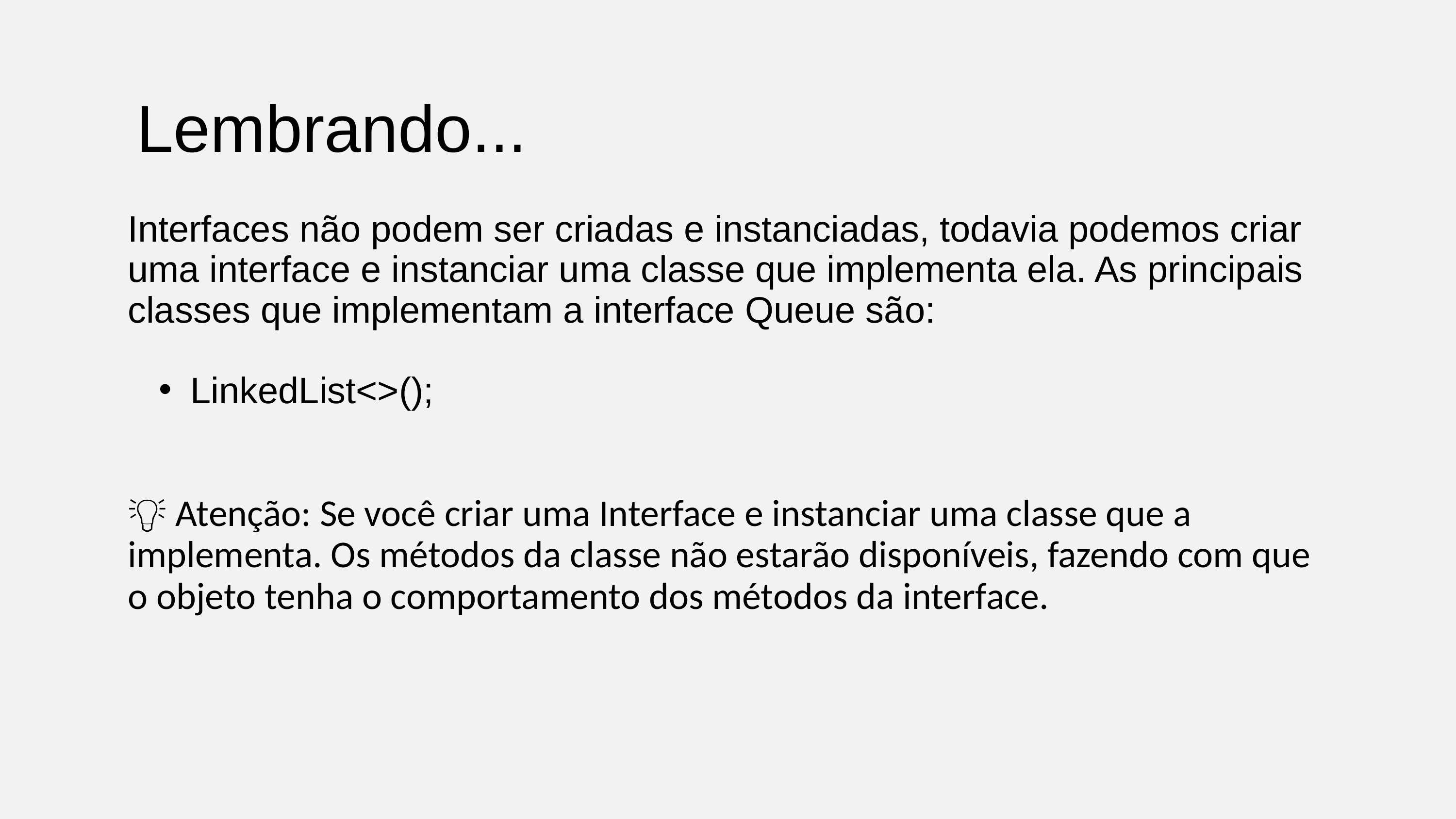

Lembrando...
Interfaces não podem ser criadas e instanciadas, todavia podemos criar uma interface e instanciar uma classe que implementa ela. As principais classes que implementam a interface Queue são:

LinkedList<>();

💡 Atenção: Se você criar uma Interface e instanciar uma classe que a implementa. Os métodos da classe não estarão disponíveis, fazendo com que o objeto tenha o comportamento dos métodos da interface.